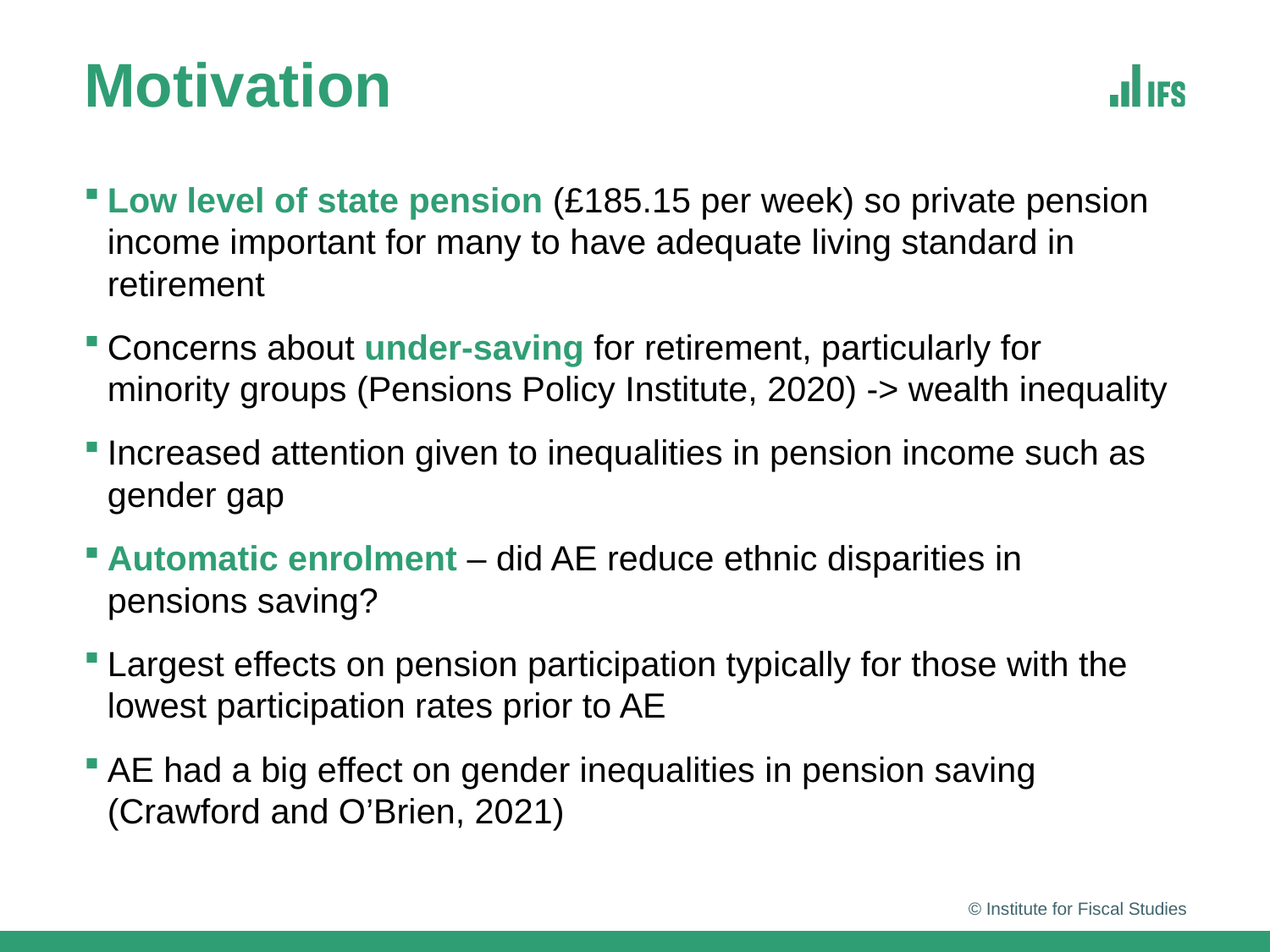

# Motivation
Low level of state pension (£185.15 per week) so private pension income important for many to have adequate living standard in retirement
Concerns about under-saving for retirement, particularly for minority groups (Pensions Policy Institute, 2020) -> wealth inequality
Increased attention given to inequalities in pension income such as gender gap
Automatic enrolment – did AE reduce ethnic disparities in pensions saving?
Largest effects on pension participation typically for those with the lowest participation rates prior to AE
AE had a big effect on gender inequalities in pension saving (Crawford and O’Brien, 2021)

© Institute for Fiscal Studies